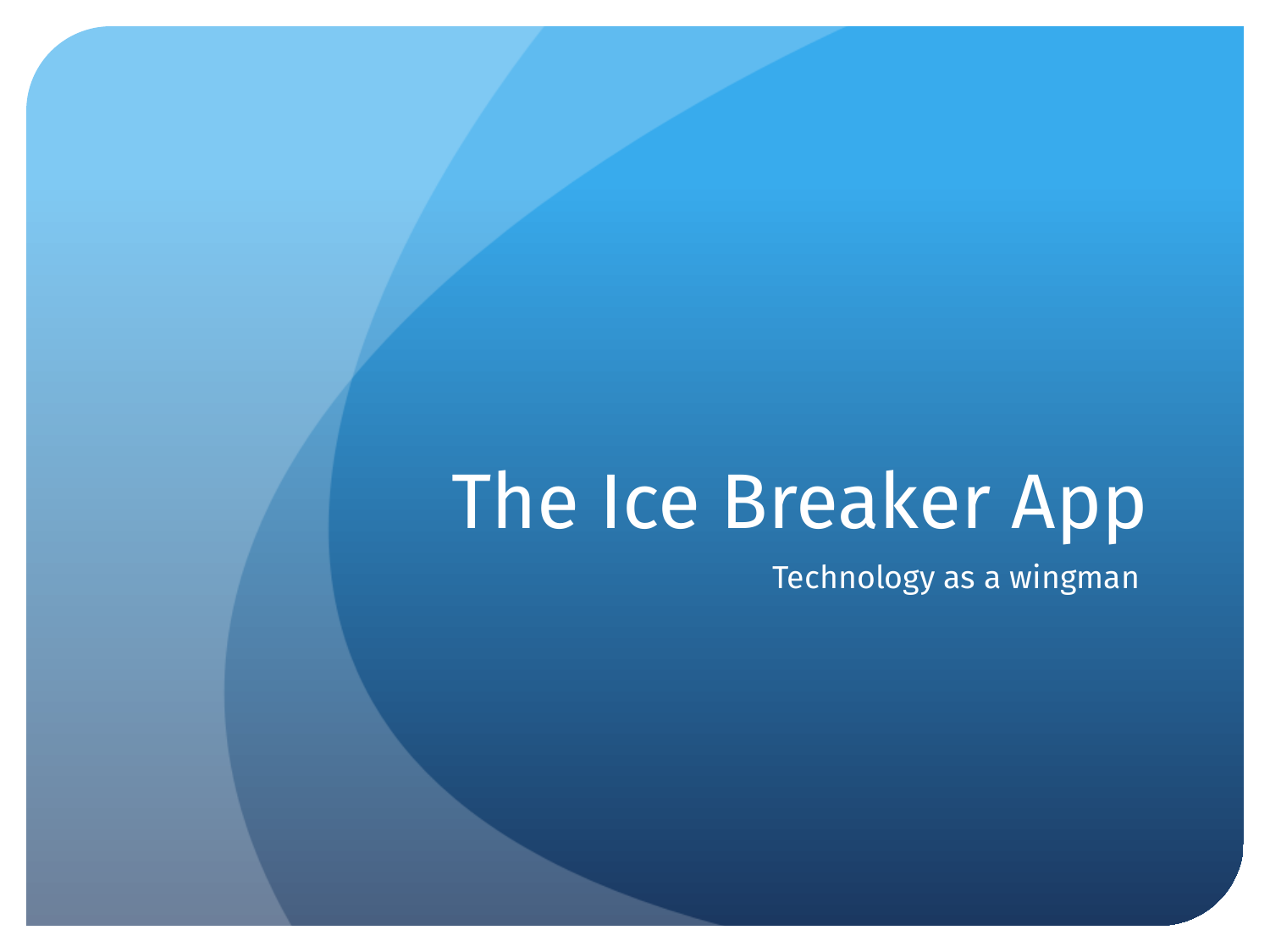

# The Ice Breaker App
Technology as a wingman